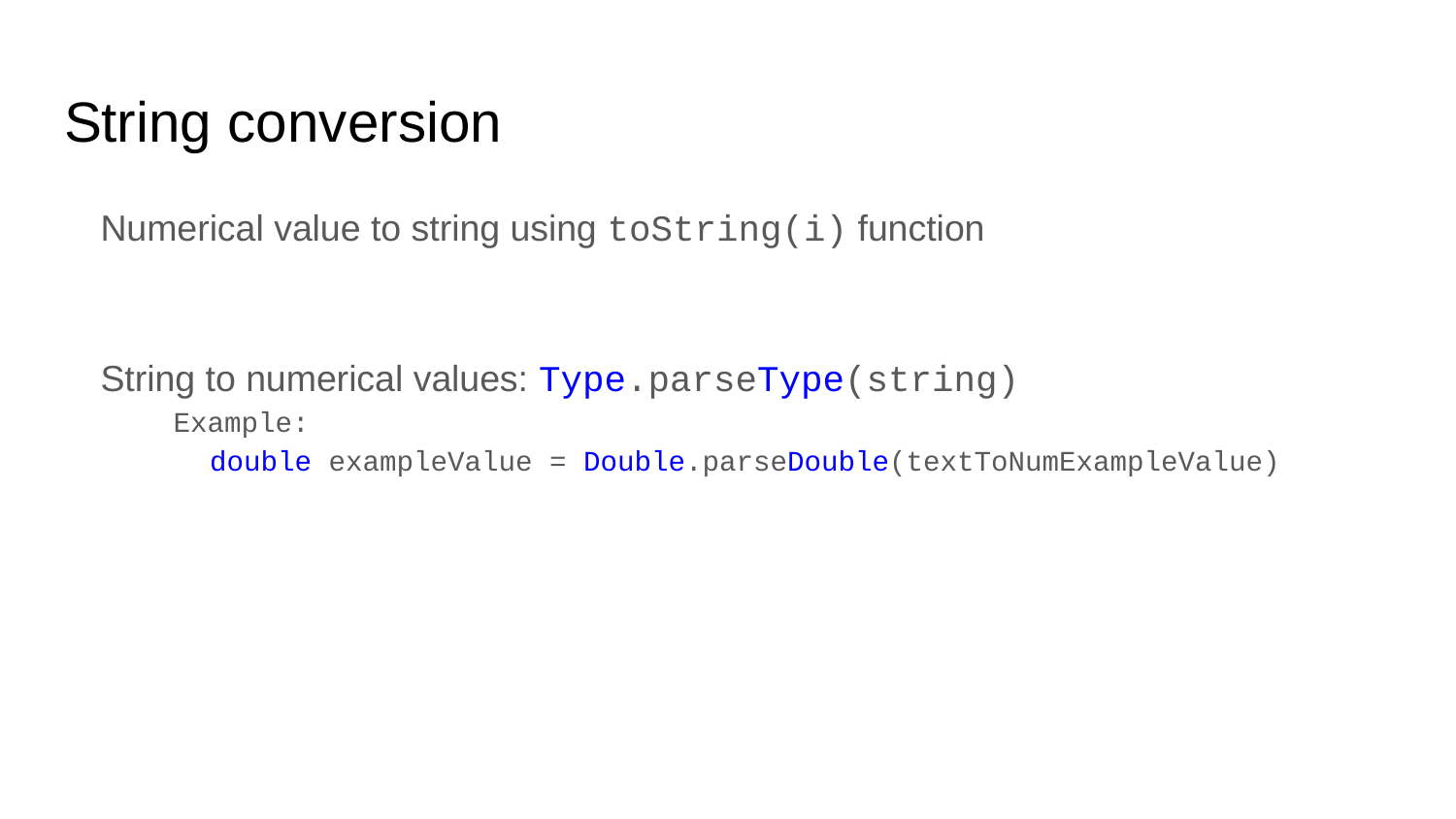

# String conversion
Numerical value to string using toString(i) function

String to numerical values: Type.parseType(string)
Example:
double exampleValue = Double.parseDouble(textToNumExampleValue)